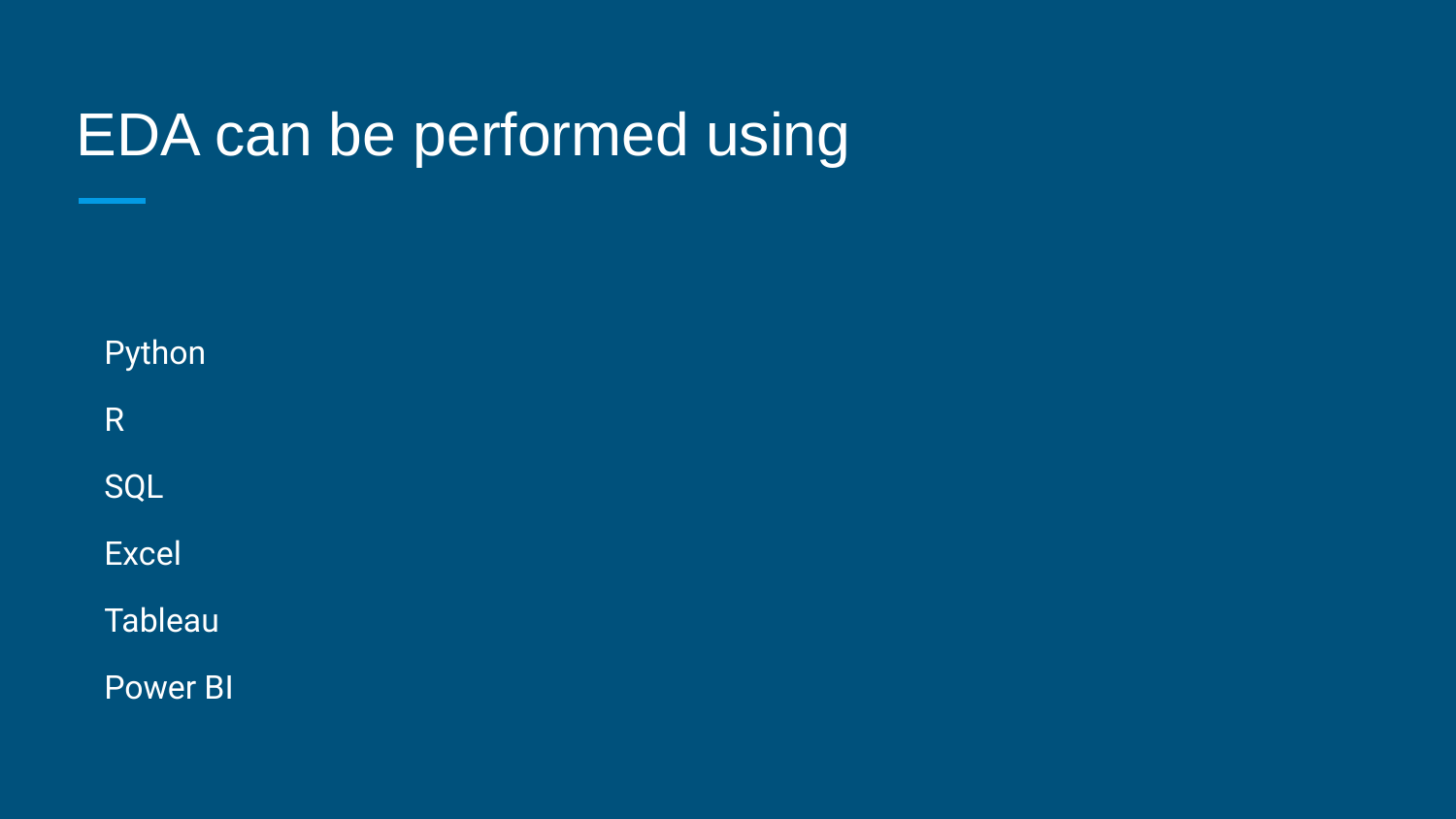

# EDA can be performed using
Python
R
SQL
Excel
Tableau
Power BI